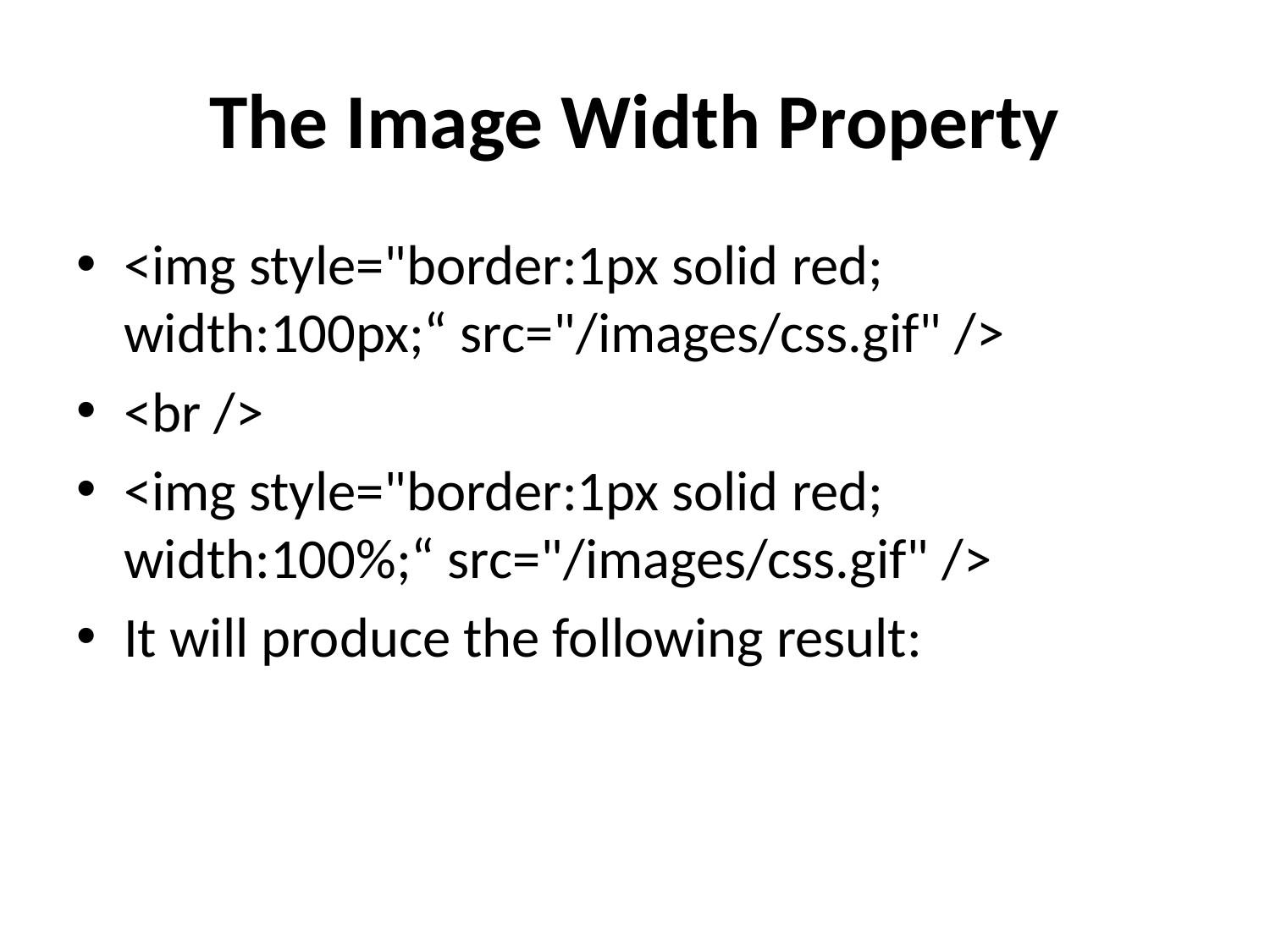

# The Image Width Property
<img style="border:1px solid red; width:100px;“ src="/images/css.gif" />
<br />
<img style="border:1px solid red; width:100%;“ src="/images/css.gif" />
It will produce the following result: